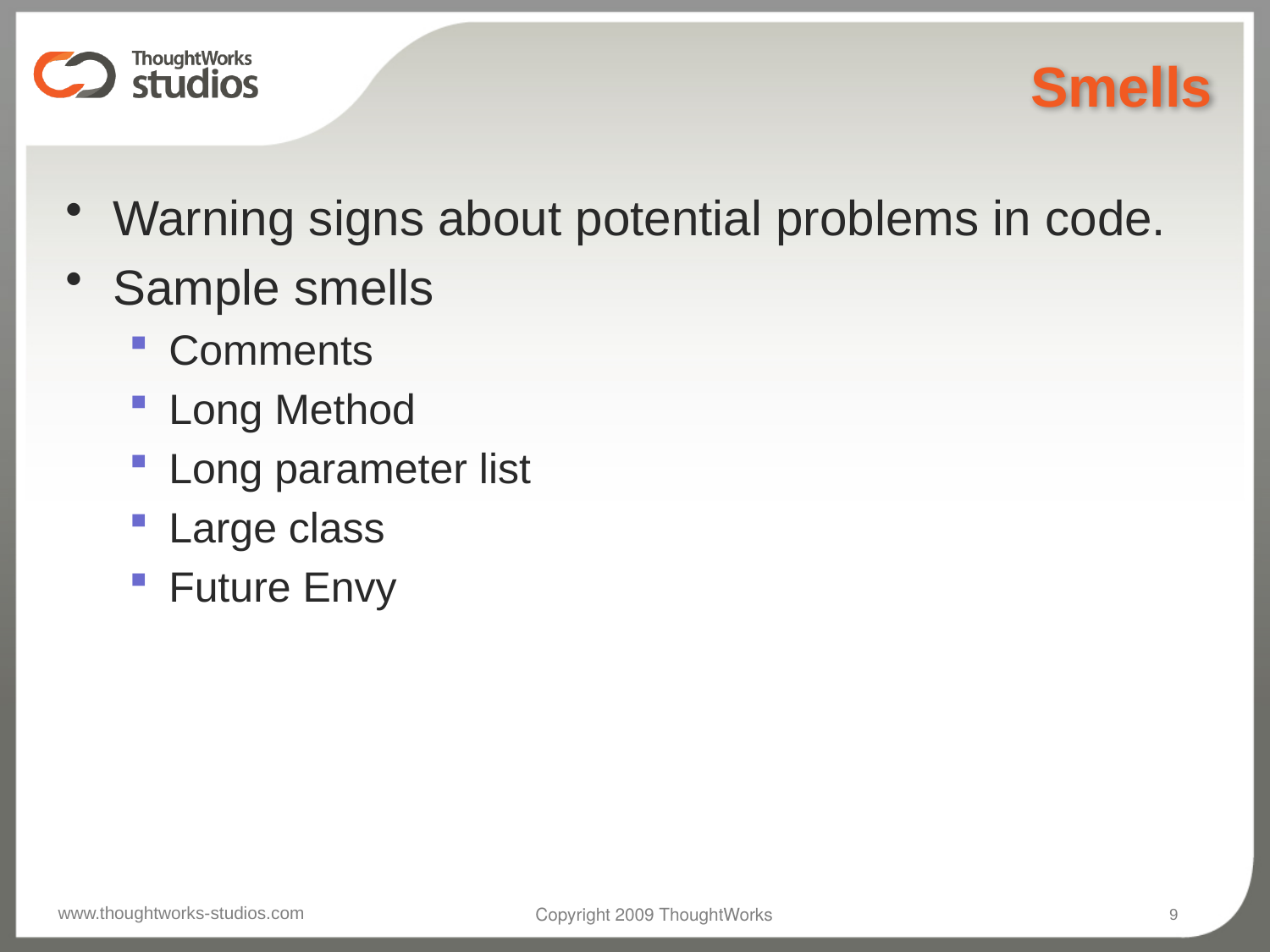

# Smells
Warning signs about potential problems in code.
Sample smells
Comments
Long Method
Long parameter list
Large class
Future Envy
9